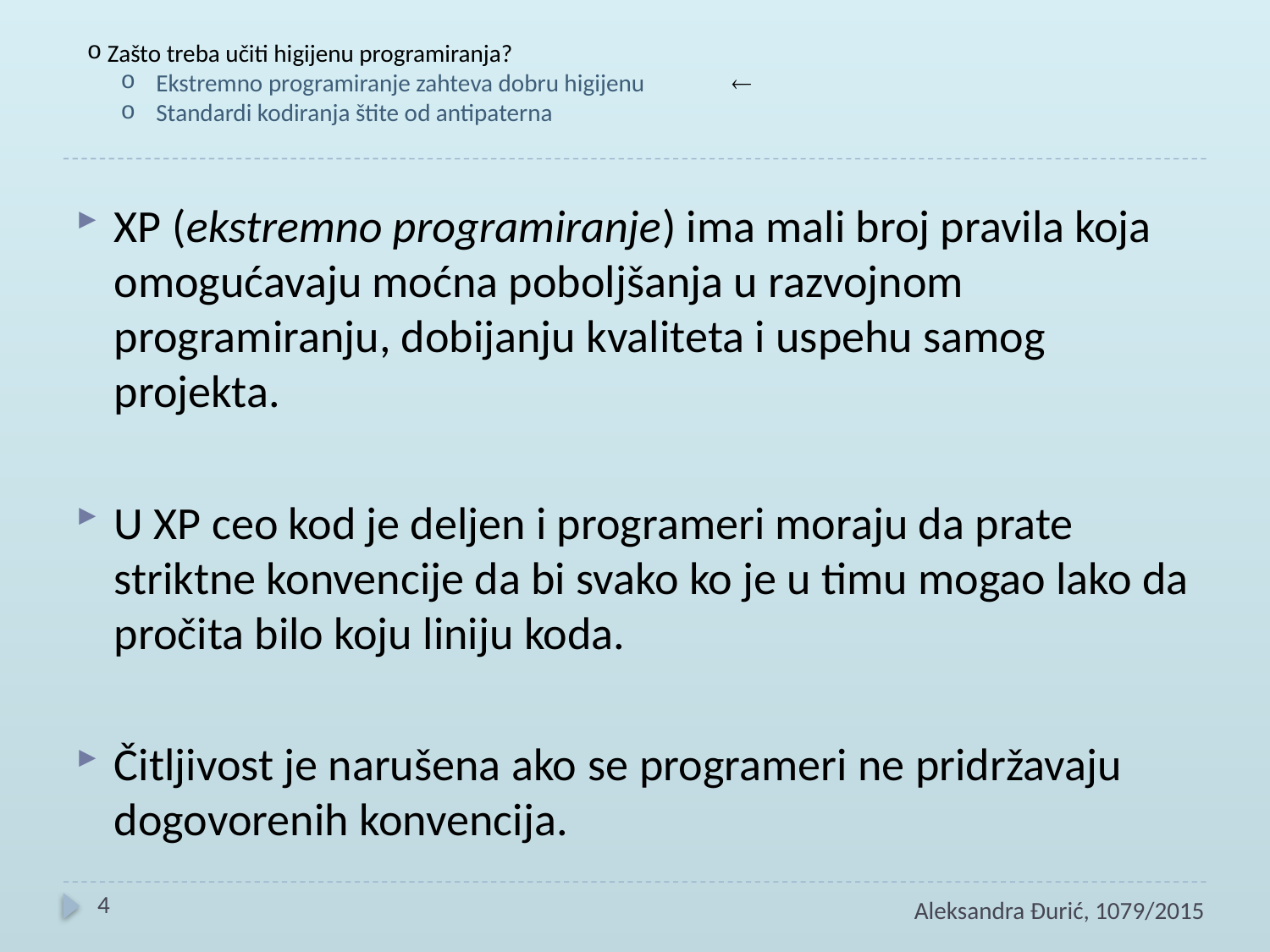

Zašto treba učiti higijenu programiranja?
 Ekstremno programiranje zahteva dobru higijenu
 Standardi kodiranja štite od antipaterna

←

XP (ekstremno programiranje) ima mali broj pravila koja omogućavaju moćna poboljšanja u razvojnom programiranju, dobijanju kvaliteta i uspehu samog projekta.

U XP ceo kod je deljen i programeri moraju da prate striktne konvencije da bi svako ko je u timu mogao lako da pročita bilo koju liniju koda.

Čitljivost je narušena ako se programeri ne pridržavaju dogovorenih konvencija.
4
Aleksandra Đurić, 1079/2015